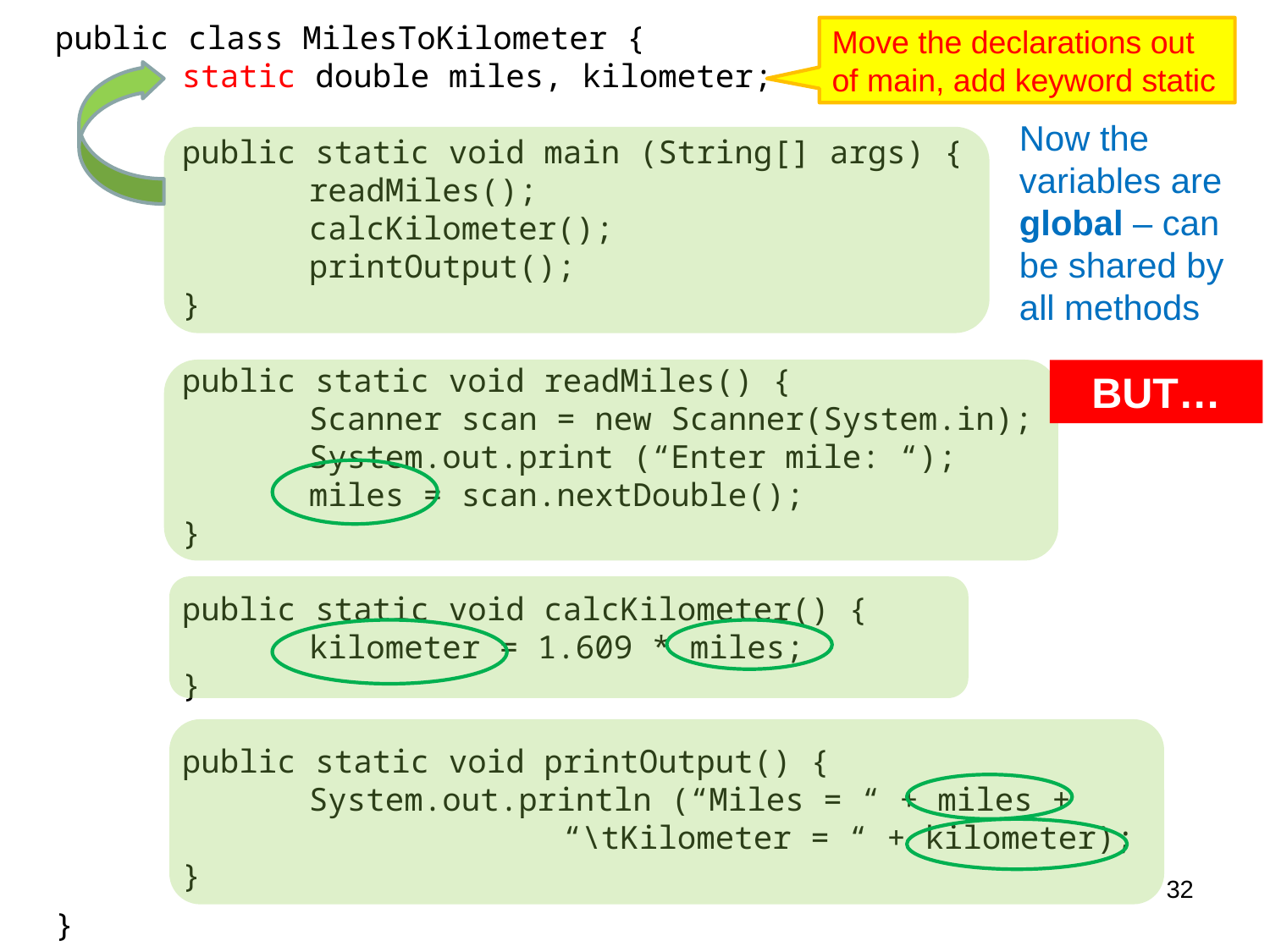

public class MilesToKilometer {
	static double miles, kilometer;

	public static void main (String[] args) {
		readMiles();
		calcKilometer();
		printOutput();
	}

	public static void readMiles() {
		Scanner scan = new Scanner(System.in);
		System.out.print (“Enter mile: “);
		miles = scan.nextDouble();
	}

	public static void calcKilometer() {
		kilometer = 1.609 * miles;
	}

	public static void printOutput() {
		System.out.println (“Miles = “ + miles + 					“\tKilometer = “ + kilometer);
	}
}
Move the declarations out of main, add keyword static

Now the variables are global – can be shared by all methods

BUT…

32